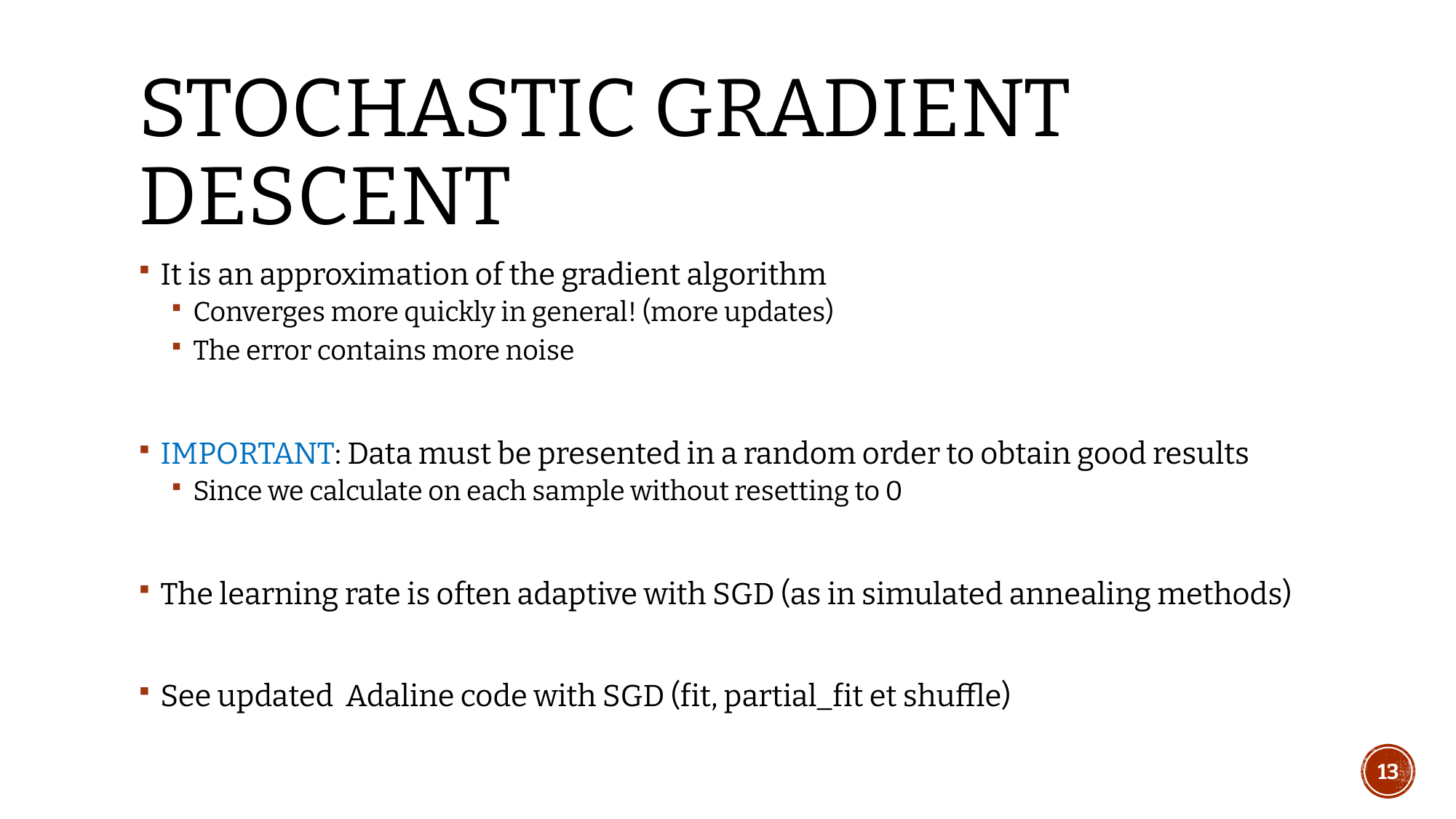

# Stochastic Gradient Descent
It is an approximation of the gradient algorithm
Converges more quickly in general! (more updates)
The error contains more noise

IMPORTANT: Data must be presented in a random order to obtain good results
Since we calculate on each sample without resetting to 0

The learning rate is often adaptive with SGD (as in simulated annealing methods)

See updated  Adaline code with SGD (fit, partial_fit et shuffle)

13